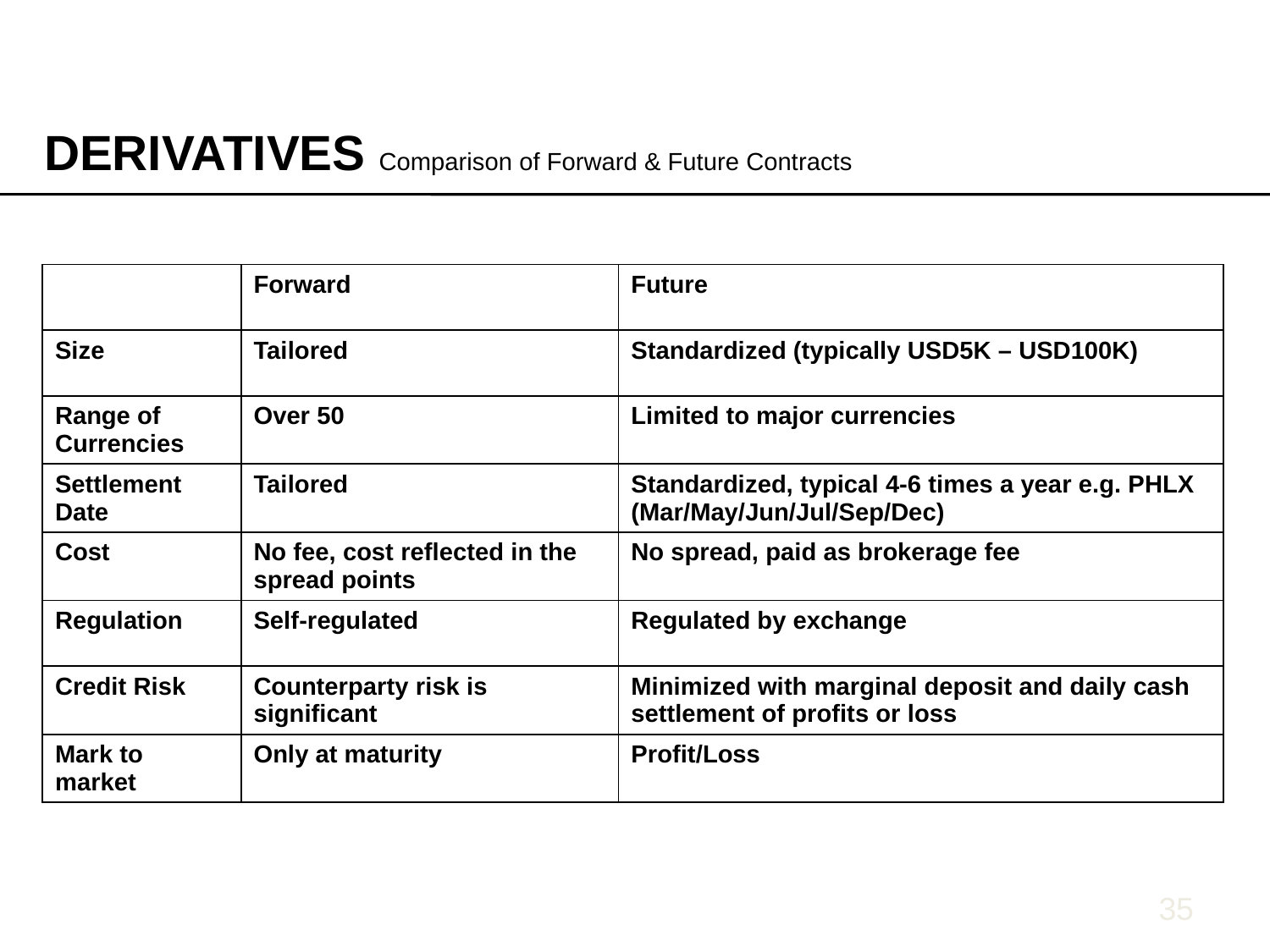

DERIVATIVES Comparison of Forward & Future Contracts

|  | Forward | Future |
| --- | --- | --- |
| Size | Tailored | Standardized (typically USD5K – USD100K) |
| Range of Currencies | Over 50 | Limited to major currencies |
| Settlement Date | Tailored | Standardized, typical 4-6 times a year e.g. PHLX (Mar/May/Jun/Jul/Sep/Dec) |
| Cost | No fee, cost reflected in the spread points | No spread, paid as brokerage fee |
| Regulation | Self-regulated | Regulated by exchange |
| Credit Risk | Counterparty risk is significant | Minimized with marginal deposit and daily cash settlement of profits or loss |
| Mark to market | Only at maturity | Profit/Loss |
35